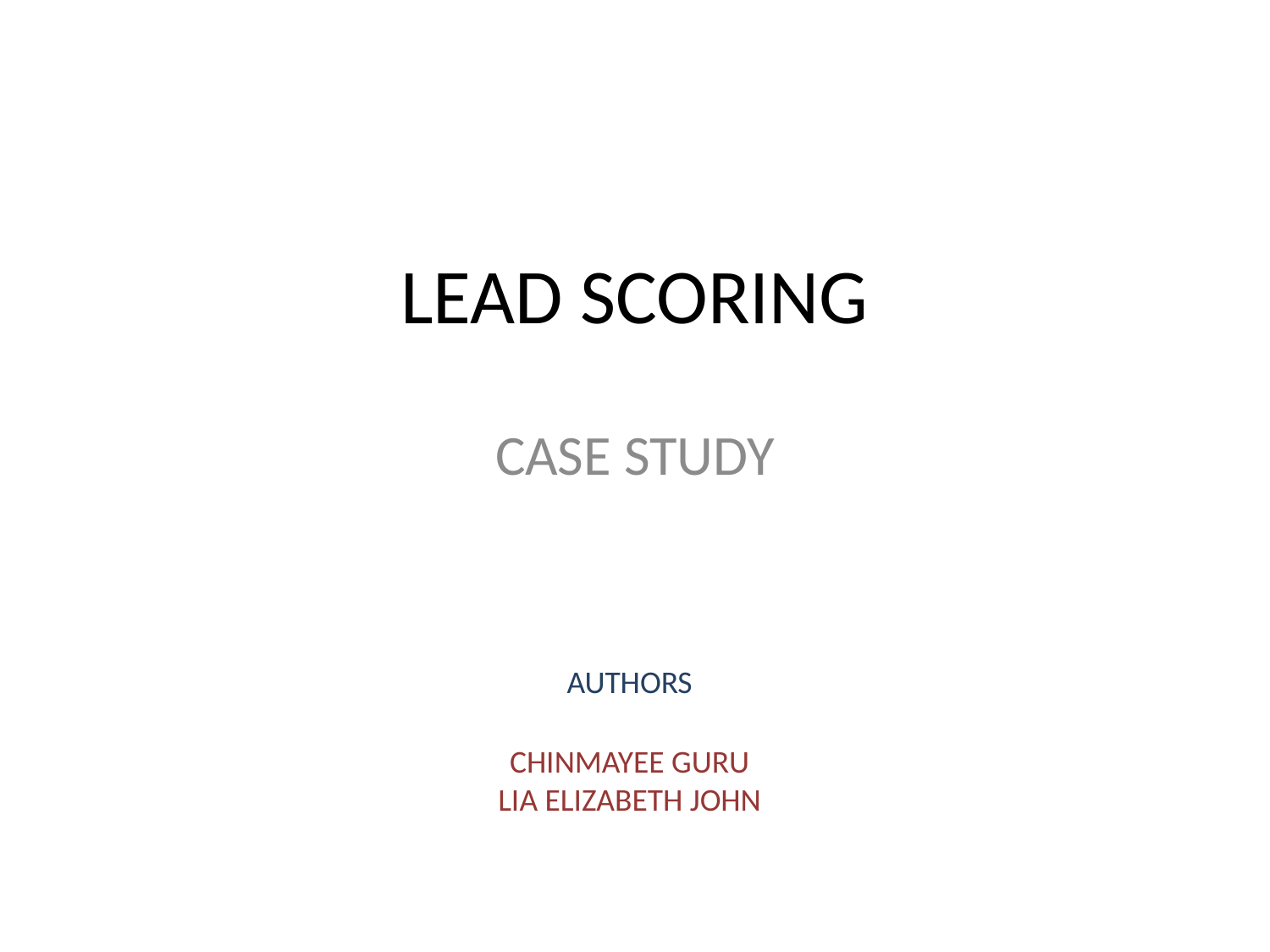

# LEAD SCORING
CASE STUDY
AUTHORS
CHINMAYEE GURU
LIA ELIZABETH JOHN